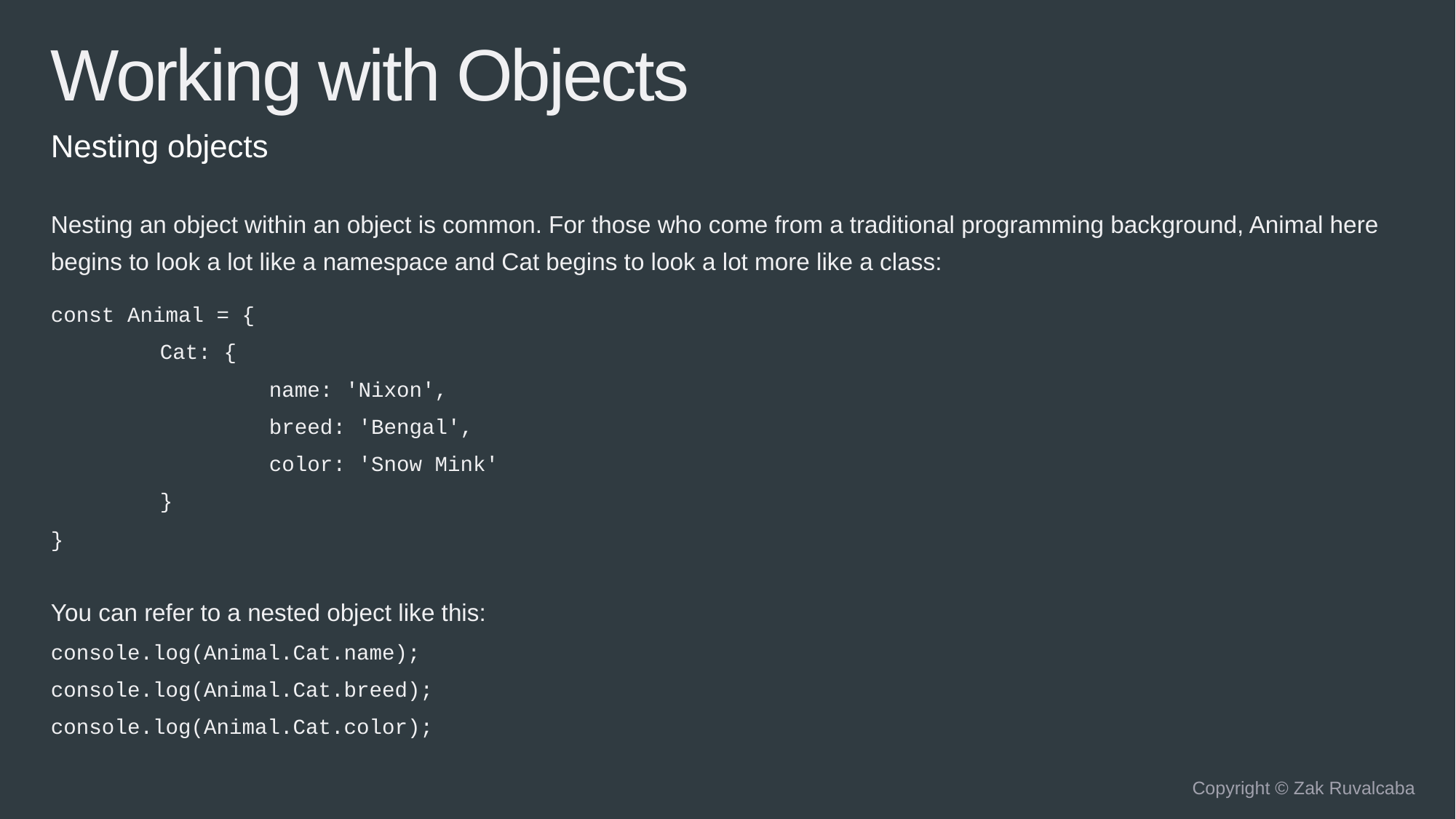

# Working with Objects
Nesting objects
Nesting an object within an object is common. For those who come from a traditional programming background, Animal here begins to look a lot like a namespace and Cat begins to look a lot more like a class:
const Animal = {
	Cat: {
		name: 'Nixon',
		breed: 'Bengal',
		color: 'Snow Mink'
	}
}
You can refer to a nested object like this:
console.log(Animal.Cat.name);
console.log(Animal.Cat.breed);
console.log(Animal.Cat.color);